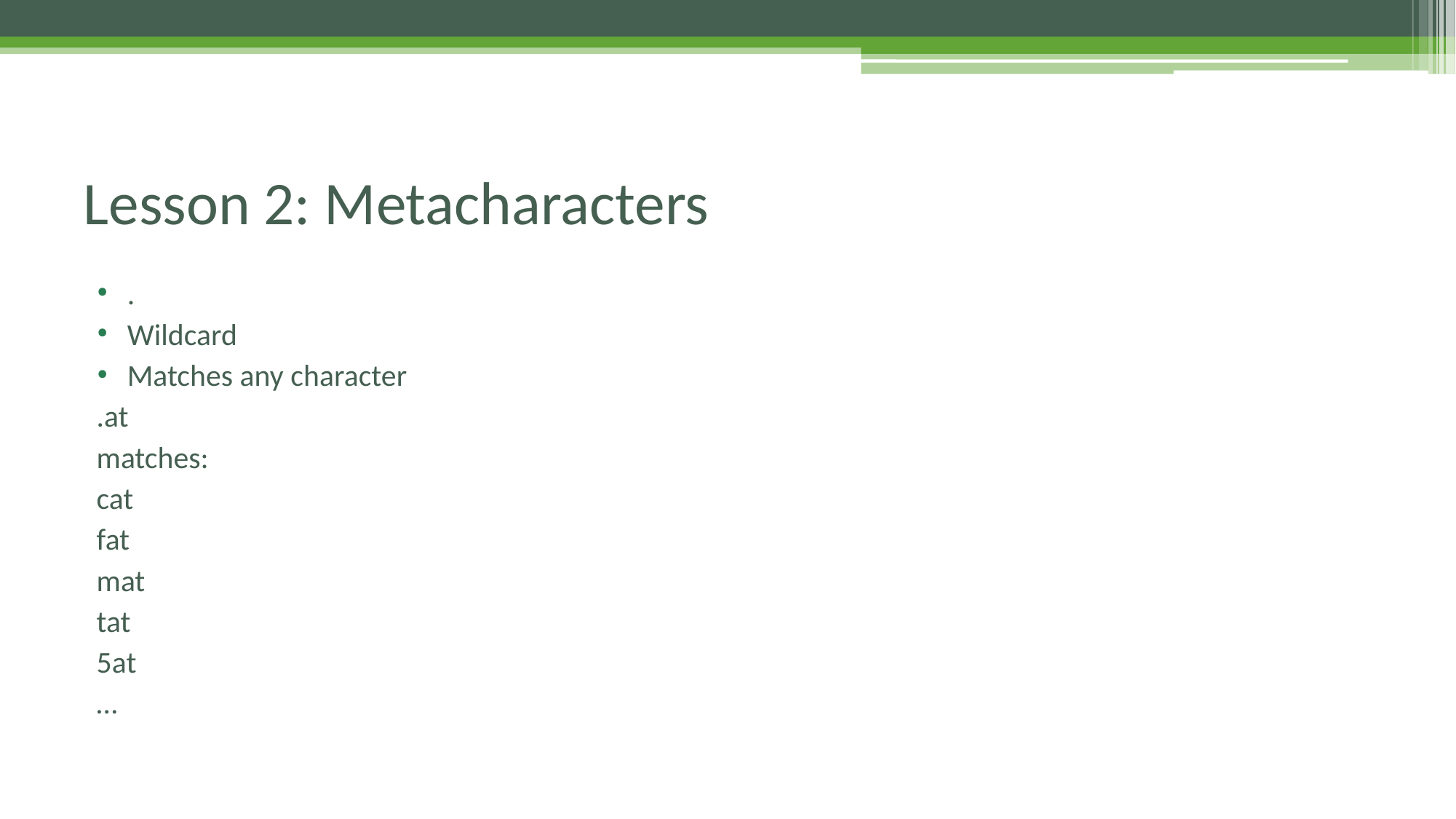

# Lesson 2: Metacharacters
.
Wildcard
Matches any character
.at
matches:
cat
fat
mat
tat
5at
…